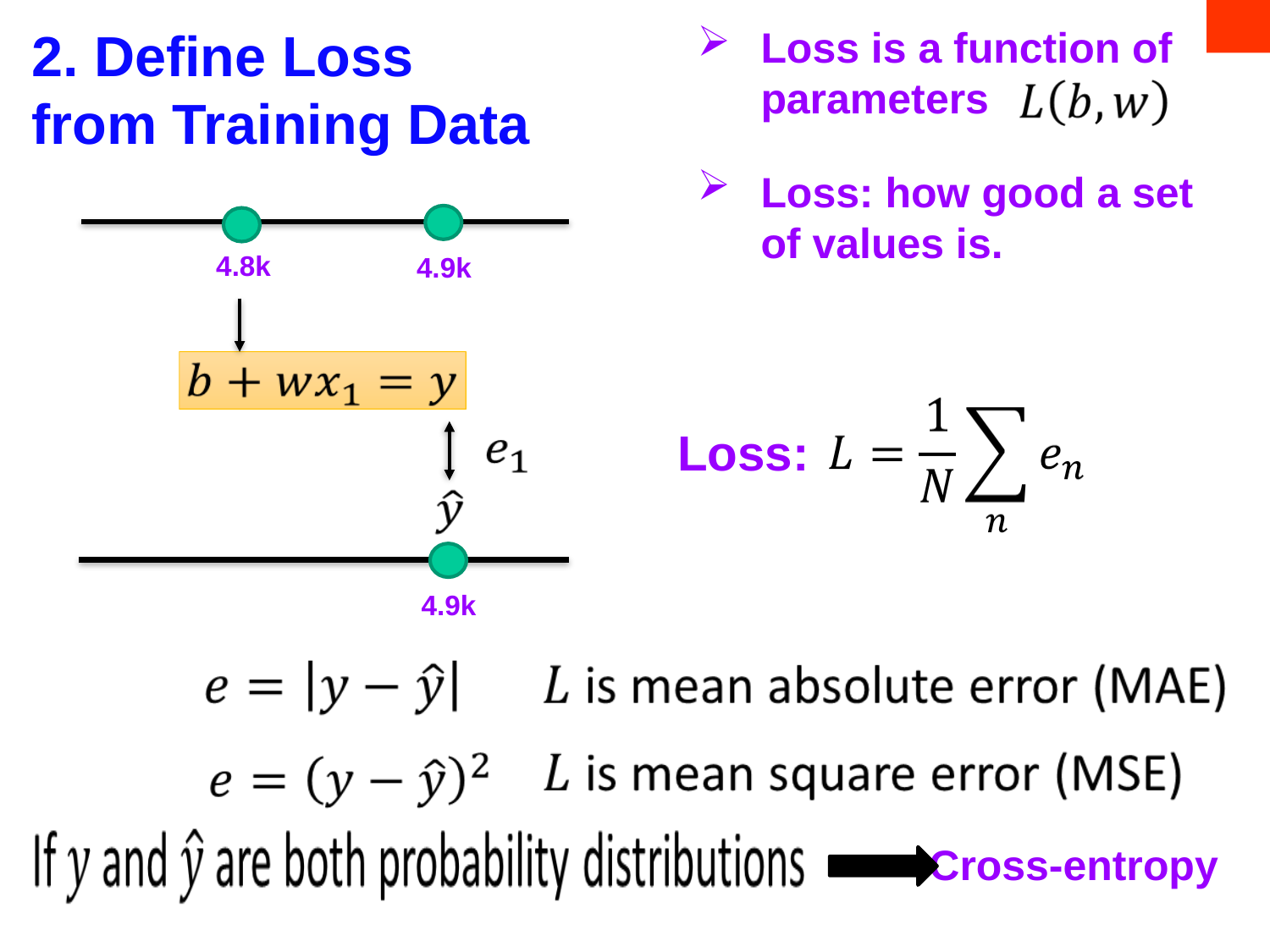

15
Loss is a function of parameters
# 2. Define Loss from Training Data

Loss: how good a set of values is.

4.8k
4.9k

4.9k

Loss:

Cross-entropy